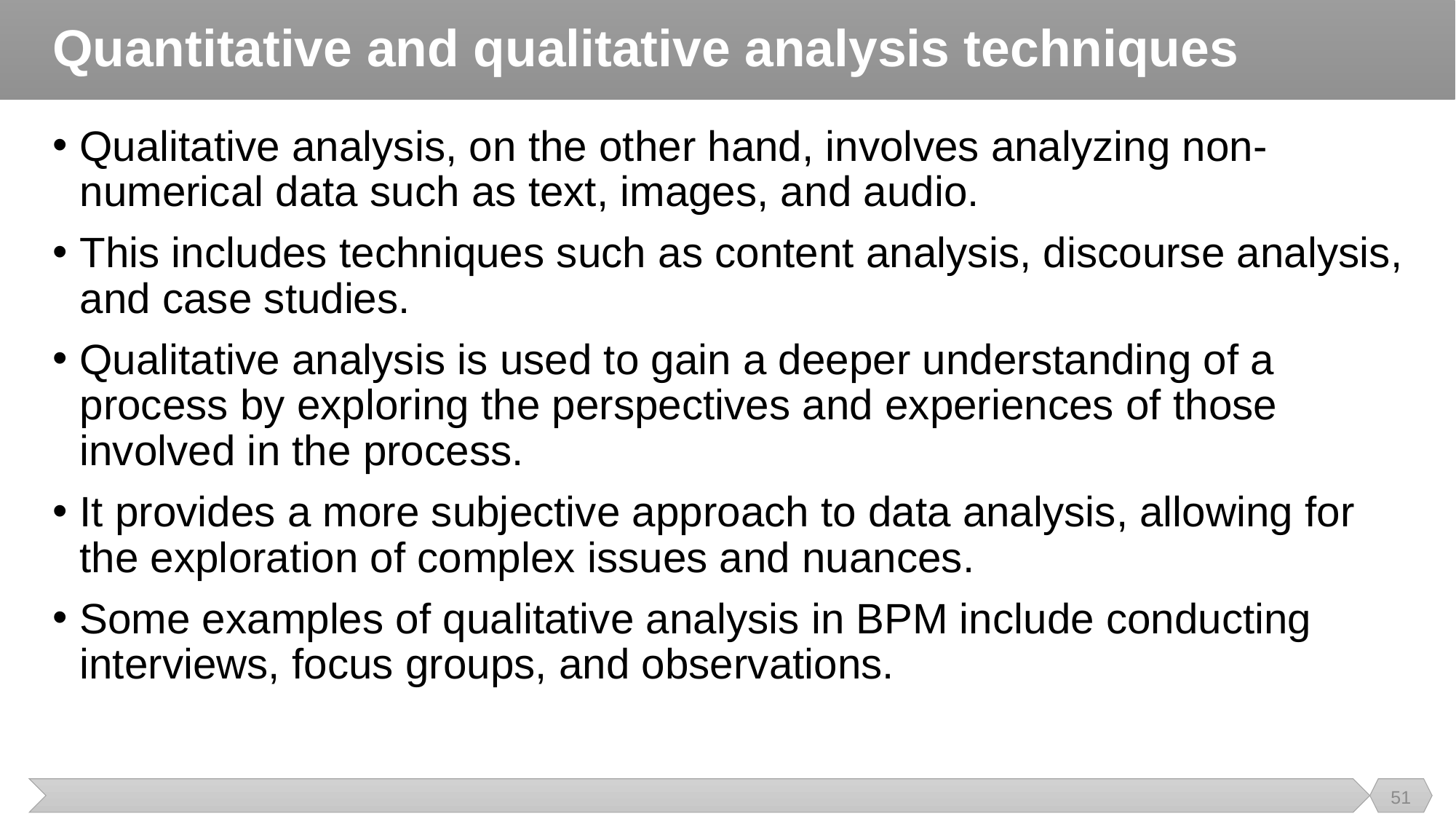

# Quantitative and qualitative analysis techniques
Qualitative analysis, on the other hand, involves analyzing non-numerical data such as text, images, and audio.
This includes techniques such as content analysis, discourse analysis, and case studies.
Qualitative analysis is used to gain a deeper understanding of a process by exploring the perspectives and experiences of those involved in the process.
It provides a more subjective approach to data analysis, allowing for the exploration of complex issues and nuances.
Some examples of qualitative analysis in BPM include conducting interviews, focus groups, and observations.

51